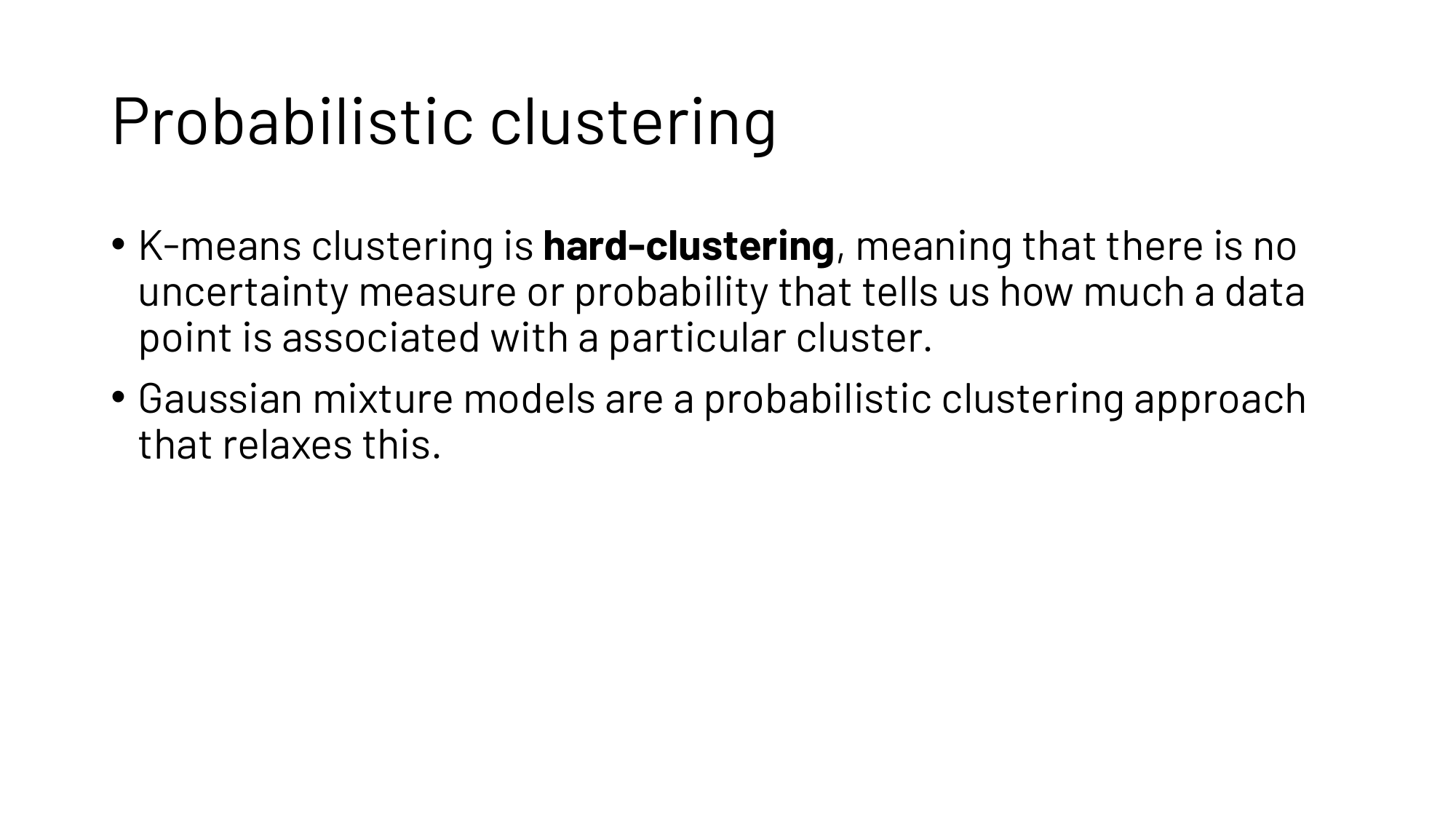

# Probabilistic clustering
K-means clustering is hard-clustering, meaning that there is no uncertainty measure or probability that tells us how much a data point is associated with a particular cluster.
Gaussian mixture models are a probabilistic clustering approach that relaxes this.